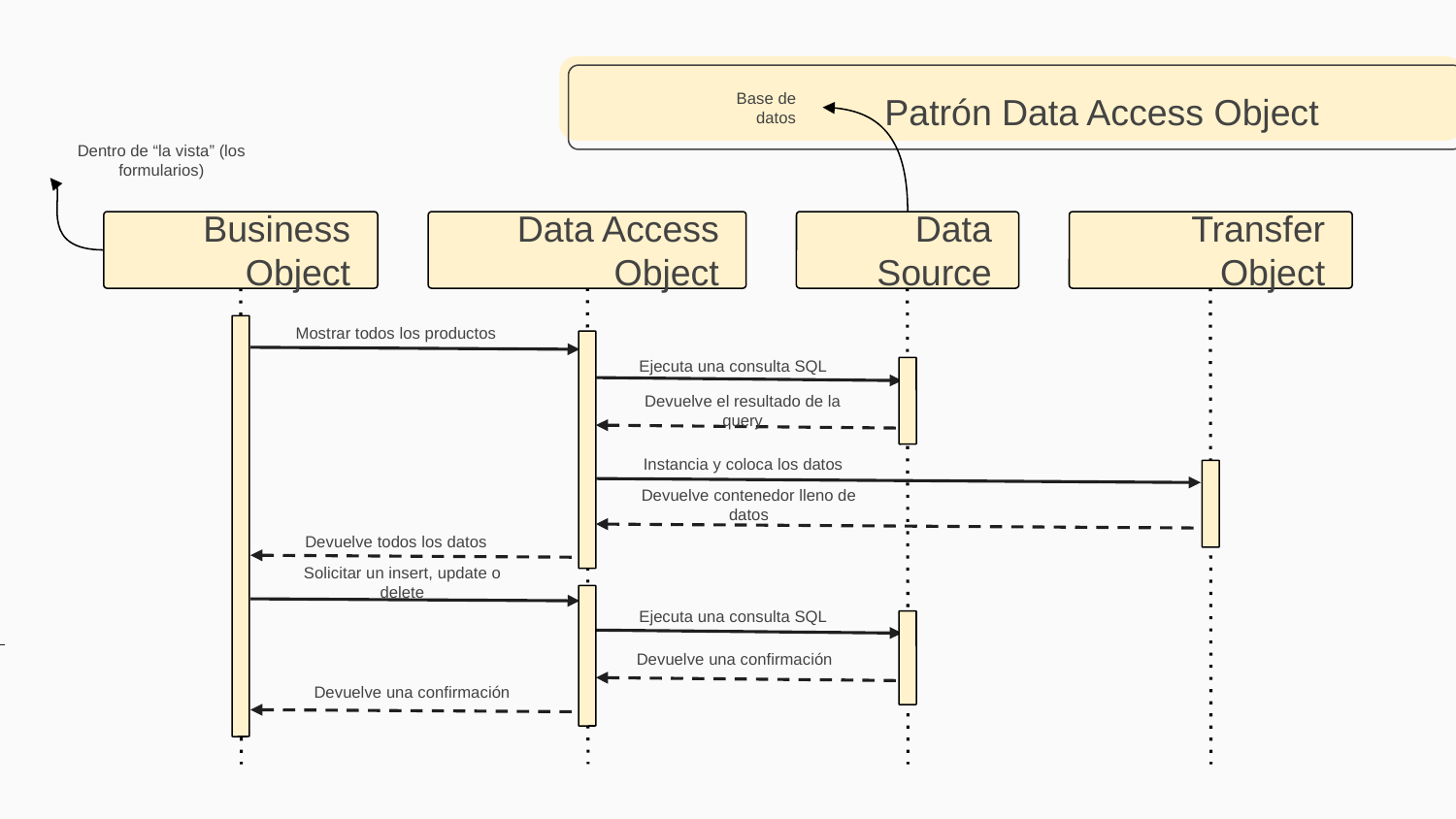

Patrón Data Access Object
Base de datos
Dentro de “la vista” (los formularios)

Business Object

Data Access Object

Data Source

Transfer Object

Mostrar todos los productos
Ejecuta una consulta SQL
Devuelve el resultado de la query
Instancia y coloca los datos
Devuelve contenedor lleno de datos
Devuelve todos los datos
Solicitar un insert, update o delete
Ejecuta una consulta SQL
Devuelve una confirmación

Devuelve una confirmación